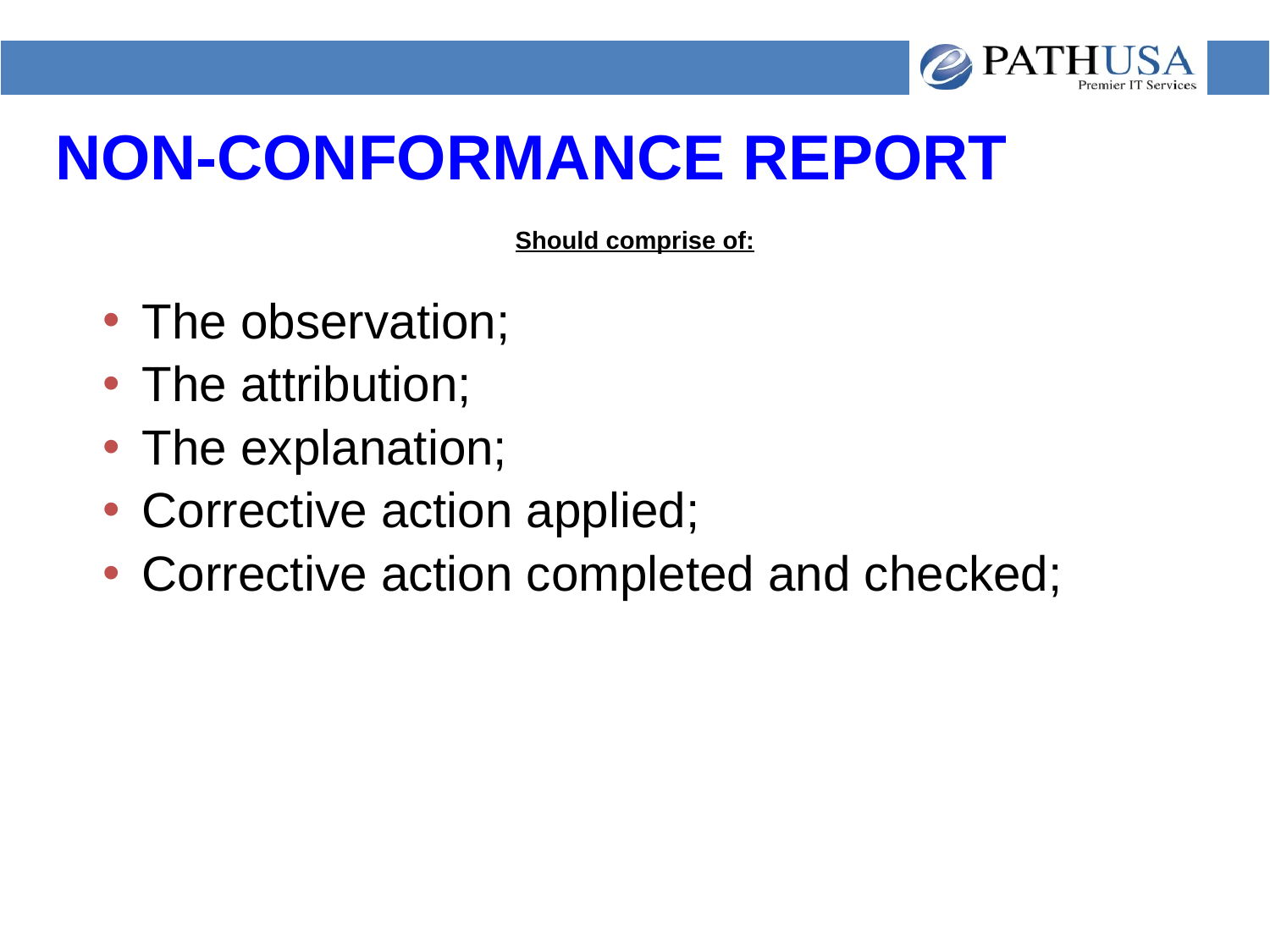

# NON-CONFORMANCE REPORT
Should comprise of:

The observation;
The attribution;
The explanation;
Corrective action applied;
Corrective action completed and checked;